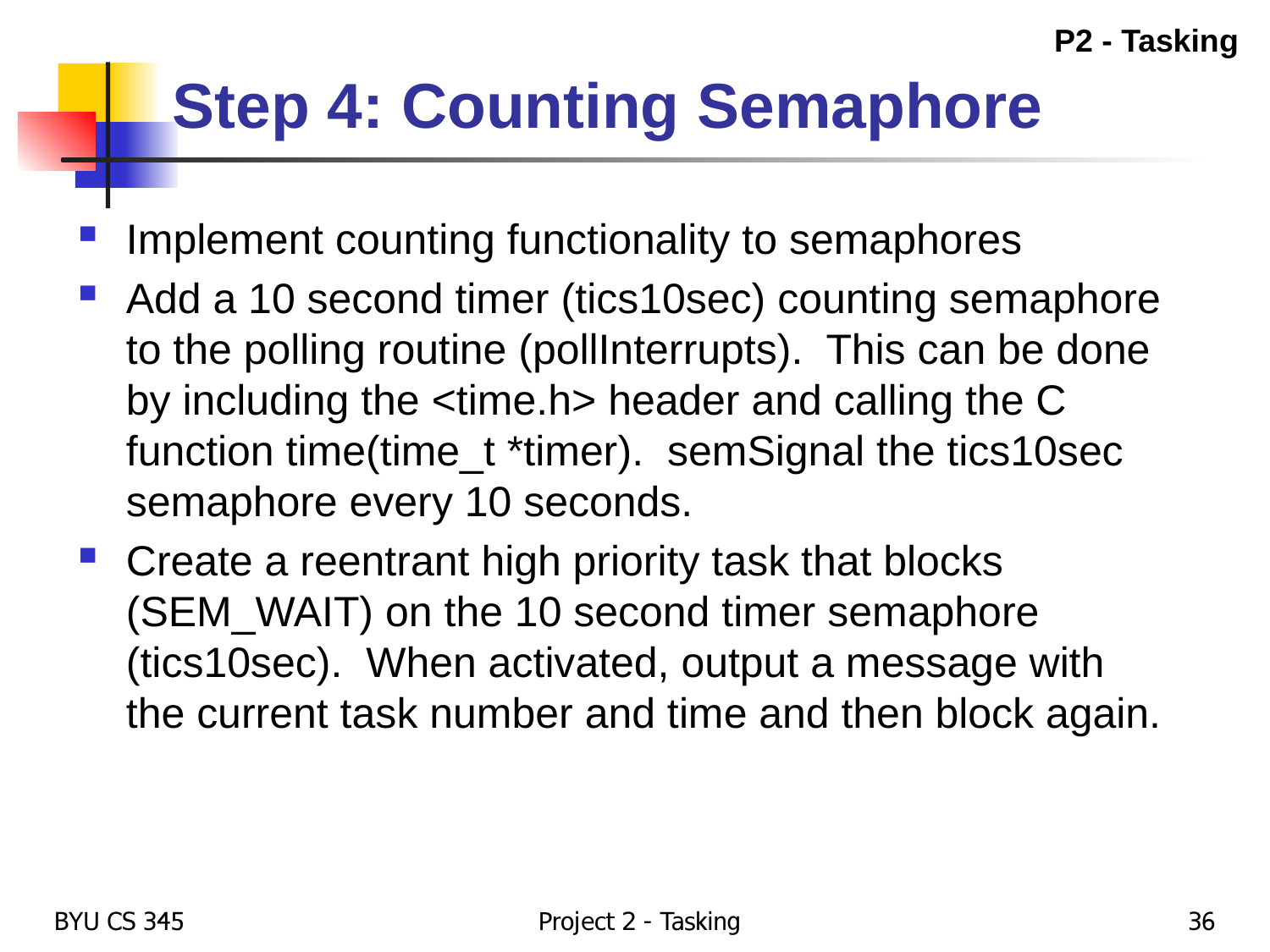

P2 - Tasking
# Step 4: Counting Semaphore
Implement counting functionality to semaphores
Add a 10 second timer (tics10sec) counting semaphore to the polling routine (pollInterrupts).  This can be done by including the <time.h> header and calling the C function time(time_t *timer).  semSignal the tics10sec semaphore every 10 seconds.
Create a reentrant high priority task that blocks (SEM_WAIT) on the 10 second timer semaphore (tics10sec).  When activated, output a message with the current task number and time and then block again.

BYU CS 345
Project 2 - Tasking
36